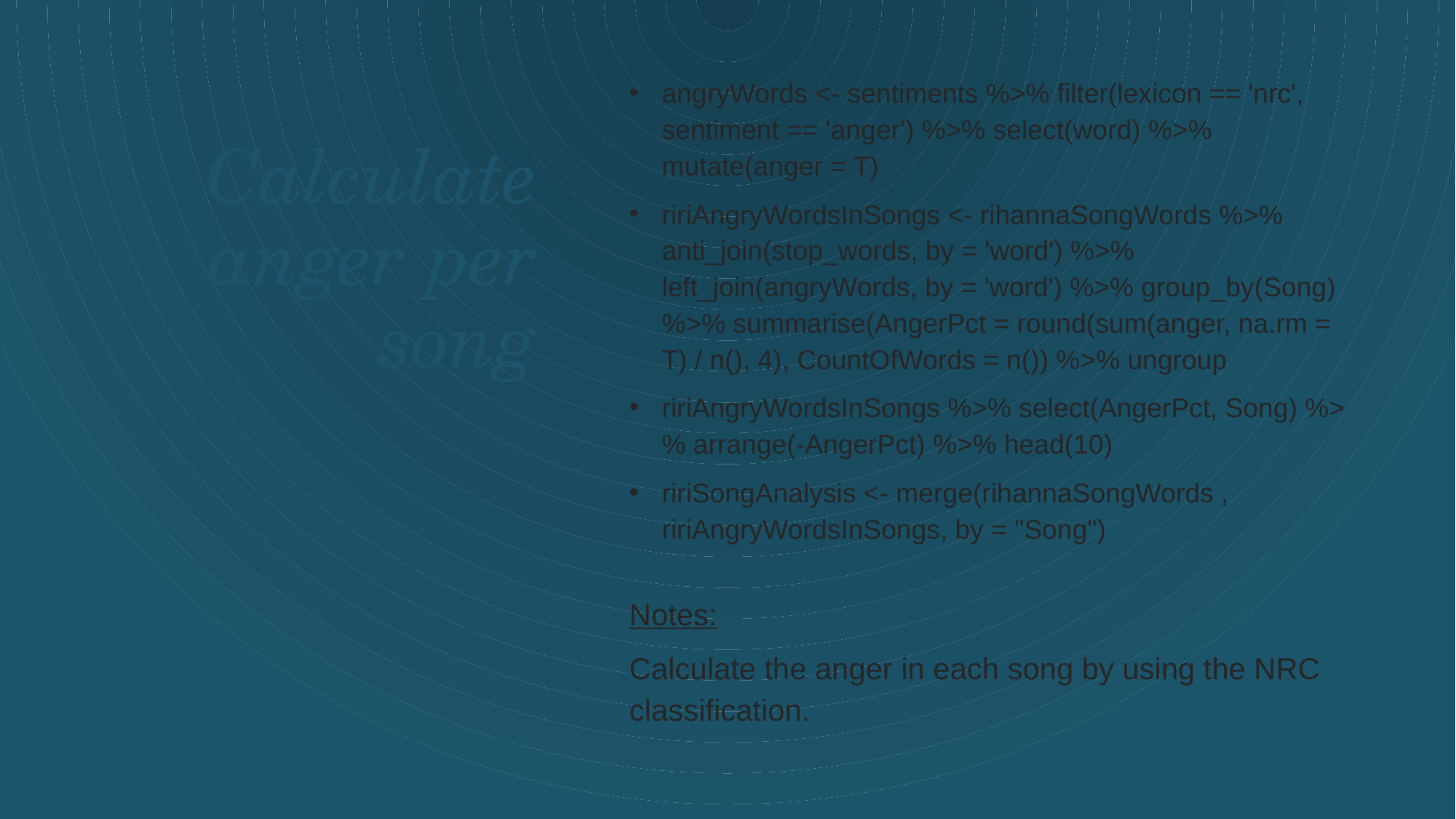

angryWords <- sentiments %>% filter(lexicon == 'nrc', sentiment == 'anger') %>% select(word) %>% mutate(anger = T)
ririAngryWordsInSongs <- rihannaSongWords %>% anti_join(stop_words, by = 'word') %>% left_join(angryWords, by = 'word') %>% group_by(Song) %>% summarise(AngerPct = round(sum(anger, na.rm = T) / n(), 4), CountOfWords = n()) %>% ungroup
ririAngryWordsInSongs %>% select(AngerPct, Song) %>% arrange(-AngerPct) %>% head(10)
ririSongAnalysis <- merge(rihannaSongWords , ririAngryWordsInSongs, by = "Song")

# Calculate anger per song
Notes:
Calculate the anger in each song by using the NRC classification.